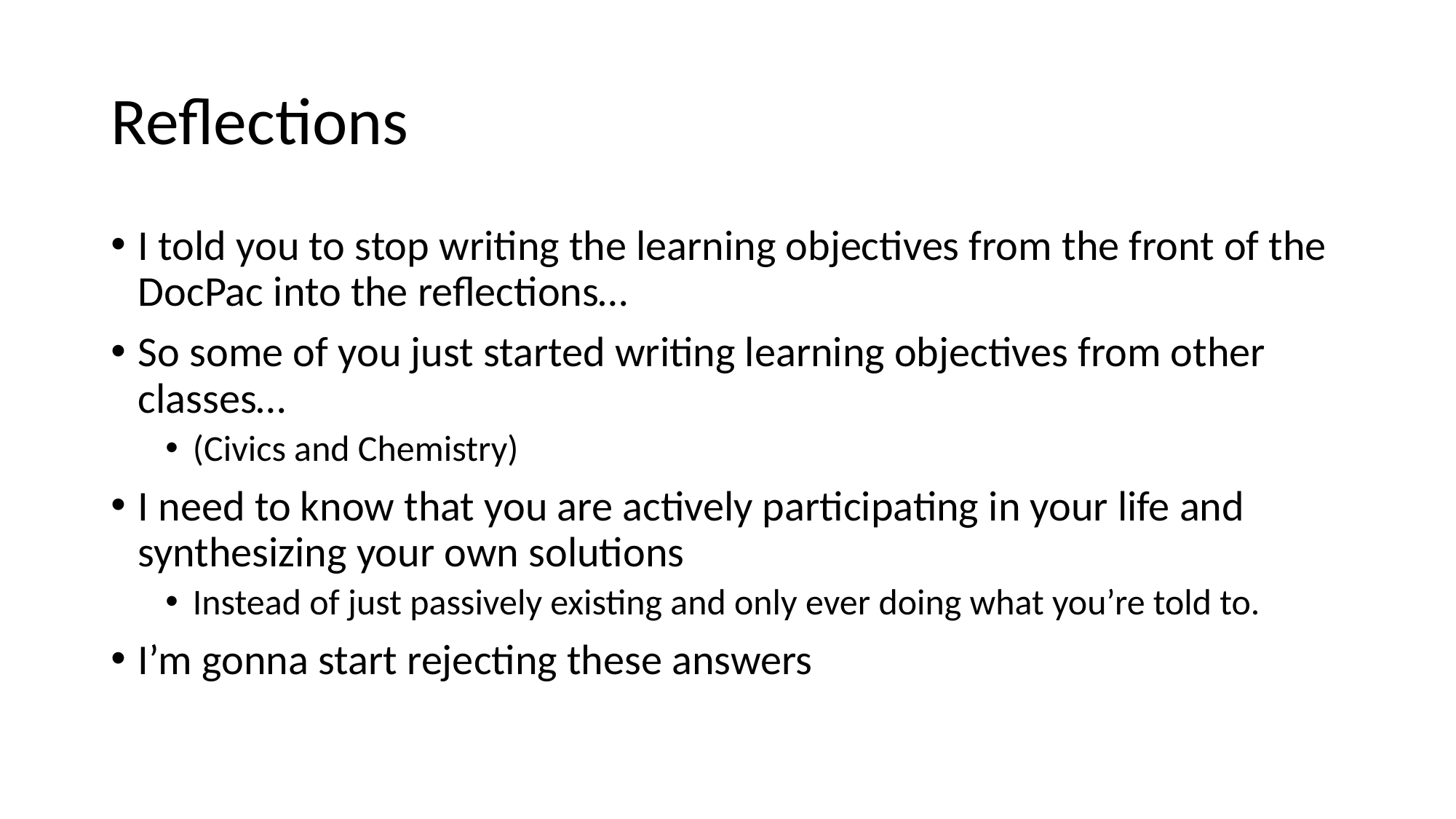

# Reflections
I told you to stop writing the learning objectives from the front of the DocPac into the reflections…
So some of you just started writing learning objectives from other classes…
(Civics and Chemistry)
I need to know that you are actively participating in your life and synthesizing your own solutions
Instead of just passively existing and only ever doing what you’re told to.
I’m gonna start rejecting these answers